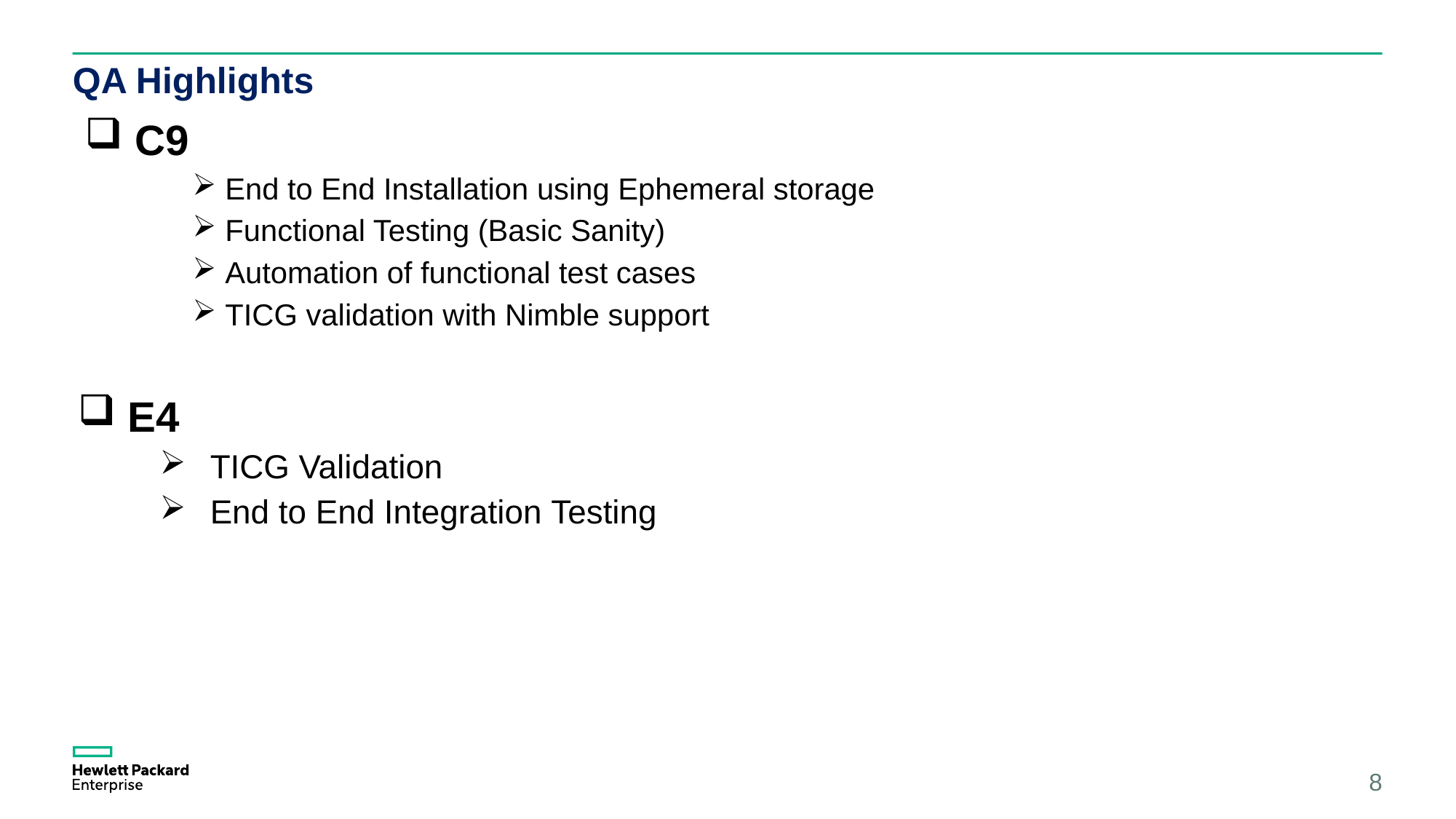

# QA Highlights
 C9
 End to End Installation using Ephemeral storage
 Functional Testing (Basic Sanity)
 Automation of functional test cases
 TICG validation with Nimble support

 E4
 TICG Validation
 End to End Integration Testing

8